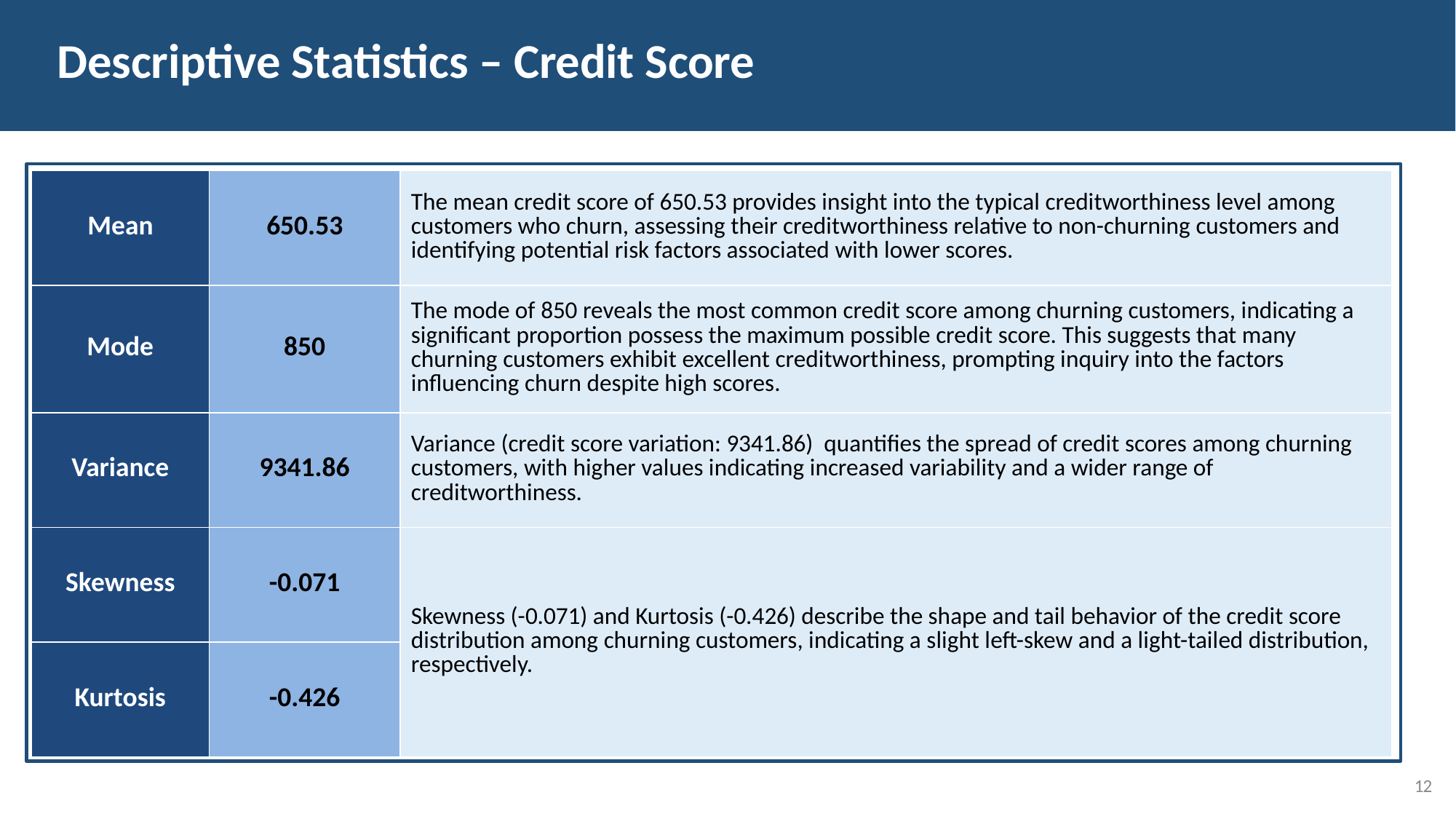

# Descriptive Statistics – Credit Score

| Mean | 650.53 | The mean credit score of 650.53 provides insight into the typical creditworthiness level among customers who churn, assessing their creditworthiness relative to non-churning customers and identifying potential risk factors associated with lower scores. |
| --- | --- | --- |
| Mode | 850 | The mode of 850 reveals the most common credit score among churning customers, indicating a significant proportion possess the maximum possible credit score. This suggests that many churning customers exhibit excellent creditworthiness, prompting inquiry into the factors influencing churn despite high scores. |
| Variance | 9341.86 | Variance (credit score variation: 9341.86) quantifies the spread of credit scores among churning customers, with higher values indicating increased variability and a wider range of creditworthiness. |
| Skewness | -0.071 | Skewness (-0.071) and Kurtosis (-0.426) describe the shape and tail behavior of the credit score distribution among churning customers, indicating a slight left-skew and a light-tailed distribution, respectively. |
| Kurtosis | -0.426 |  |
12